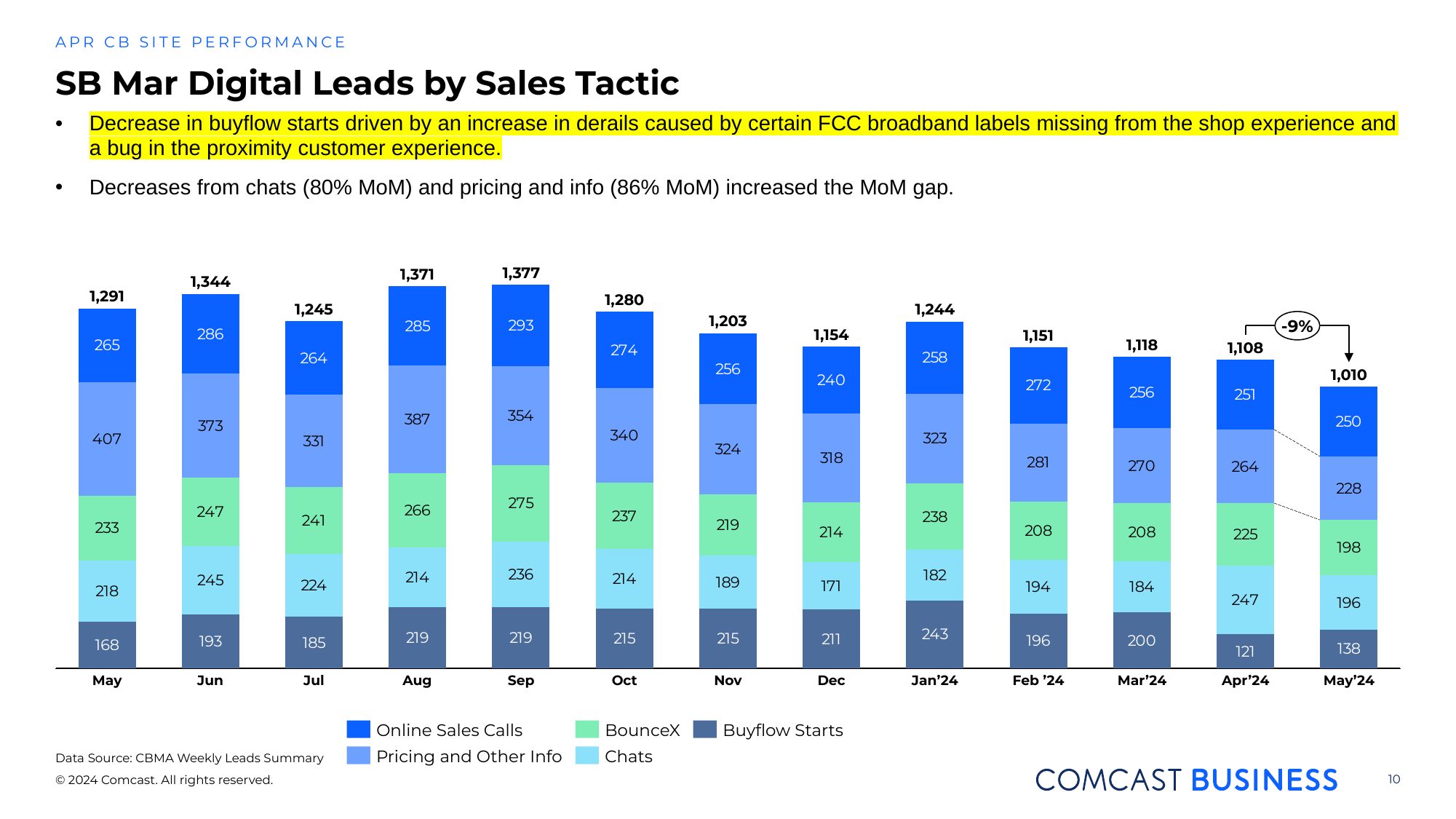

APR CB Site Performance
# SB Mar Digital Leads by Sales Tactic
Decrease in buyflow starts driven by an increase in derails caused by certain FCC broadband labels missing from the shop experience and a bug in the proximity customer experience.
Decreases from chats (80% MoM) and pricing and info (86% MoM) increased the MoM gap.

### Chart

| Category |  |  |  |  |  |  |
|---|---|---|---|---|---|---|
1,377
1,371
1,344
1,291
1,280
1,245
1,244
-9%
1,203
1,154
1,151
1,118
1,108
1,010
May
Jun
Jul
Aug
Sep
Oct
Nov
Dec
Jan’24
Feb ’24
Mar’24
Apr’24
May’24
Online Sales Calls
BounceX
Buyflow Starts

Pricing and Other Info
Chats

Data Source: CBMA Weekly Leads Summary